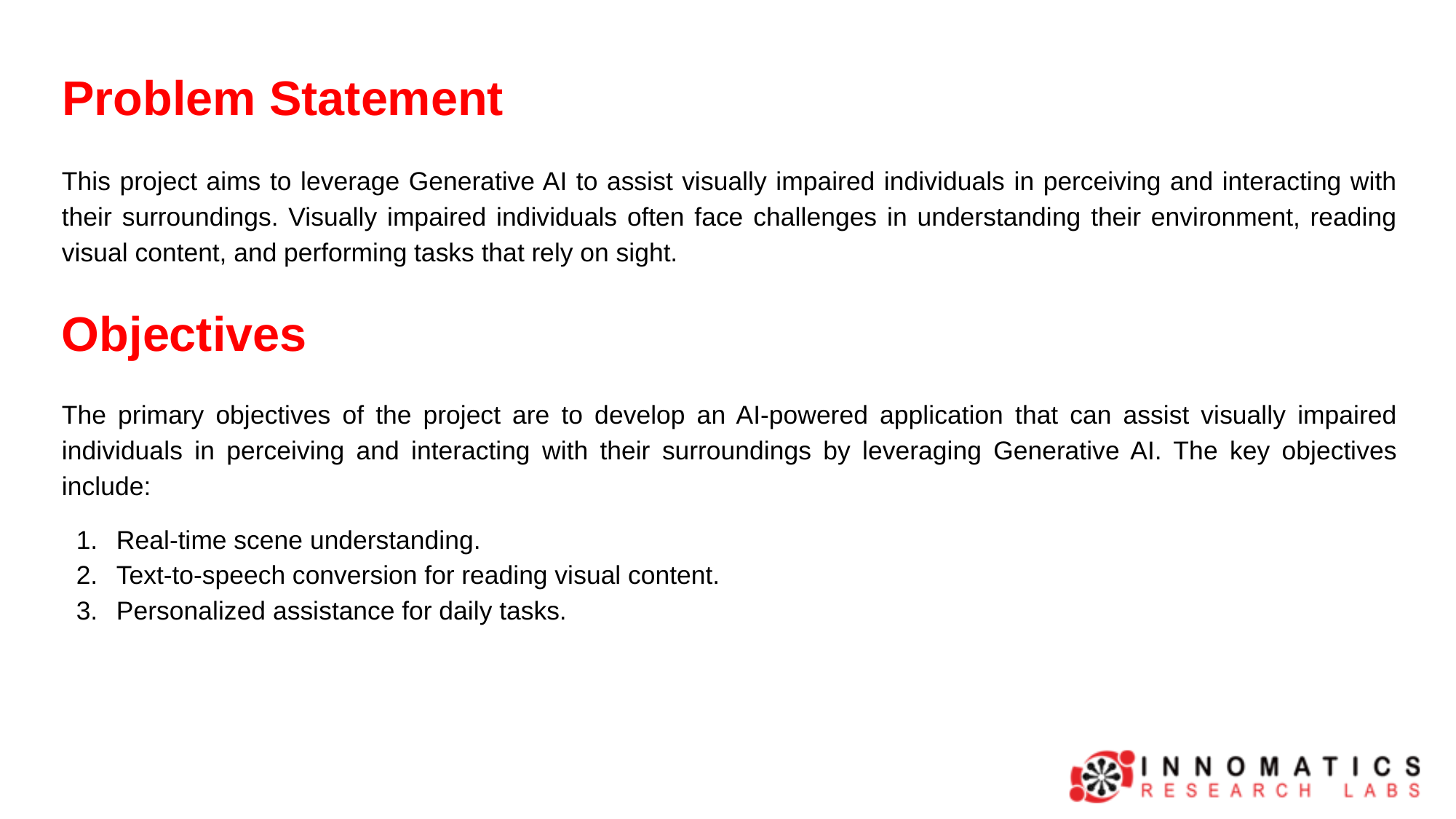

Problem Statement
This project aims to leverage Generative AI to assist visually impaired individuals in perceiving and interacting with their surroundings. Visually impaired individuals often face challenges in understanding their environment, reading visual content, and performing tasks that rely on sight.

Objectives

The primary objectives of the project are to develop an AI-powered application that can assist visually impaired individuals in perceiving and interacting with their surroundings by leveraging Generative AI. The key objectives include:
Real-time scene understanding.
Text-to-speech conversion for reading visual content.
Personalized assistance for daily tasks.